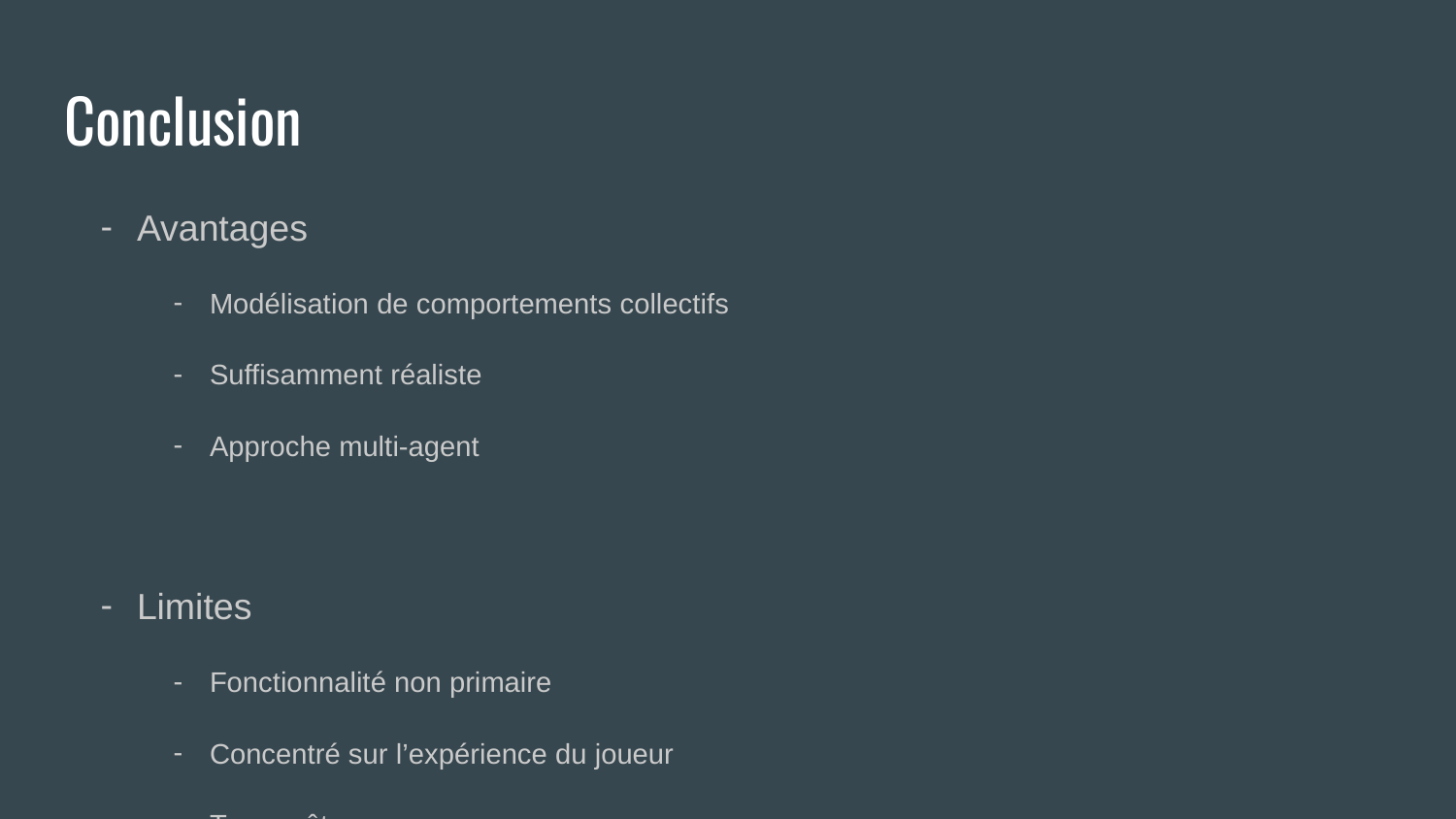

# Conclusion
Avantages
Modélisation de comportements collectifs
Suffisamment réaliste
Approche multi-agent

Limites
Fonctionnalité non primaire
Concentré sur l’expérience du joueur
Trop coûteux